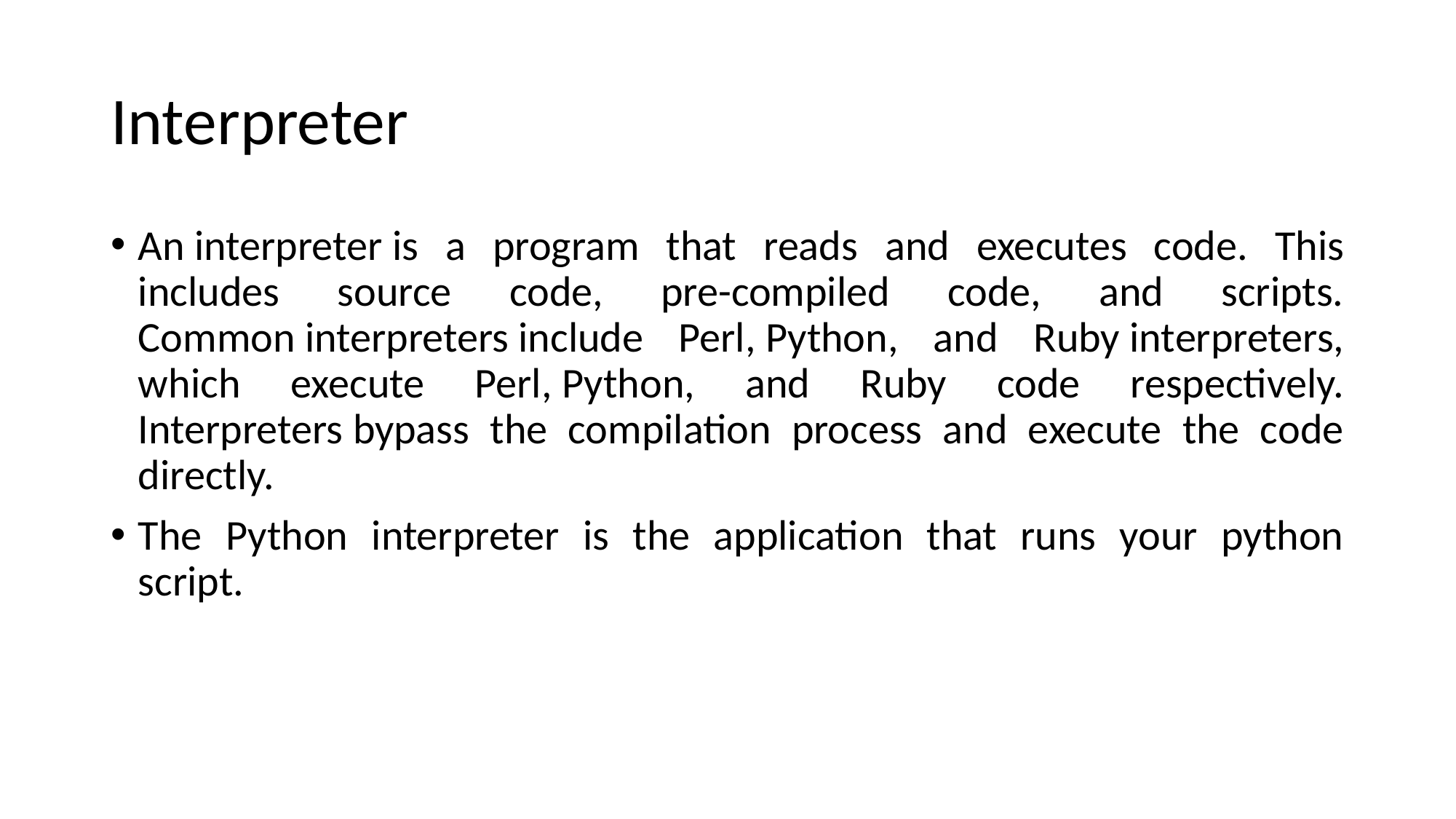

# Interpreter
An interpreter is a program that reads and executes code. This includes source code, pre-compiled code, and scripts. Common interpreters include Perl, Python, and Ruby interpreters, which execute Perl, Python, and Ruby code respectively. Interpreters bypass the compilation process and execute the code directly.
The Python interpreter is the application that runs your python script.